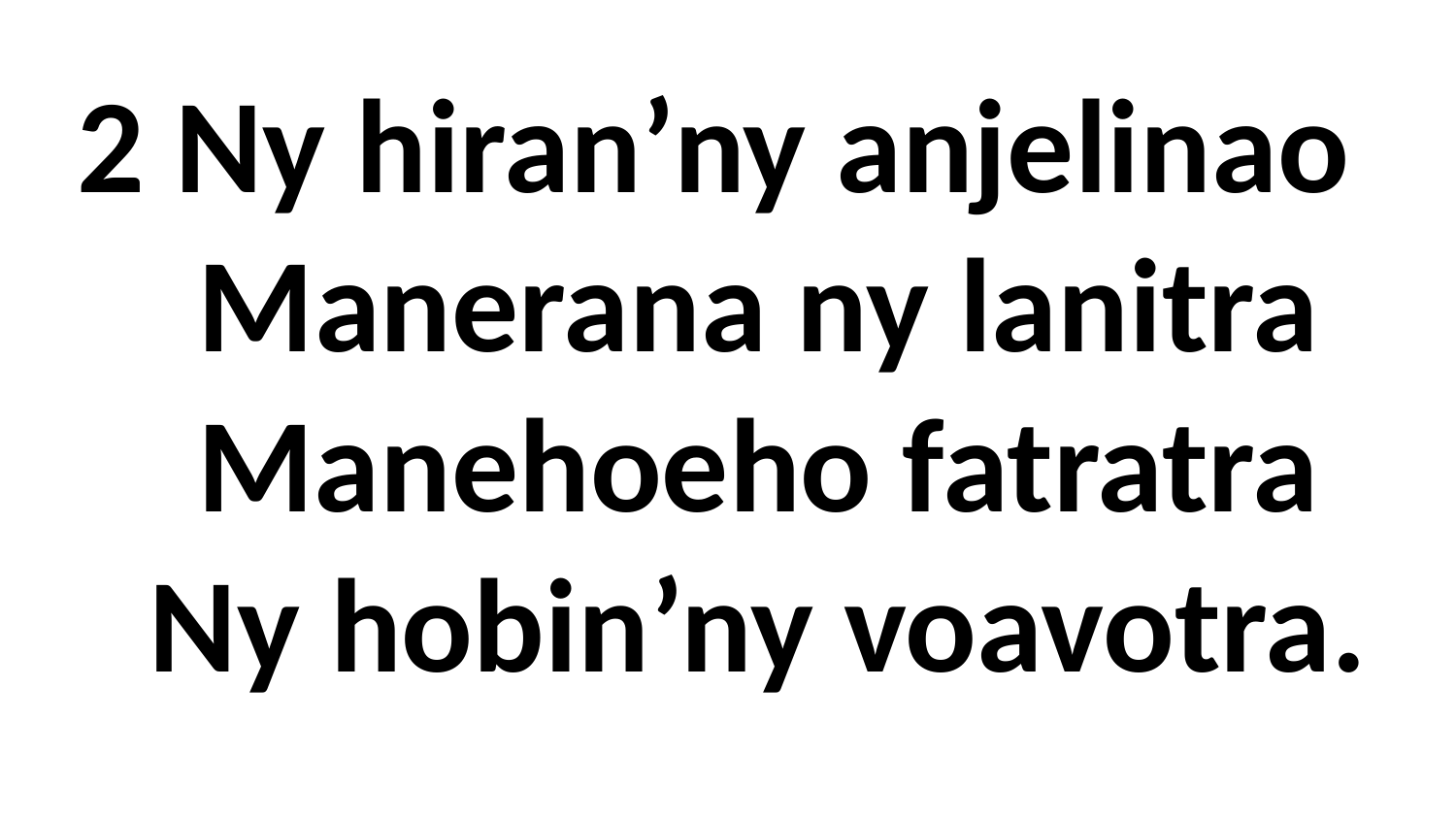

# 2 Ny hiran’ny anjelinao Manerana ny lanitra Manehoeho fatratra Ny hobin’ny voavotra.